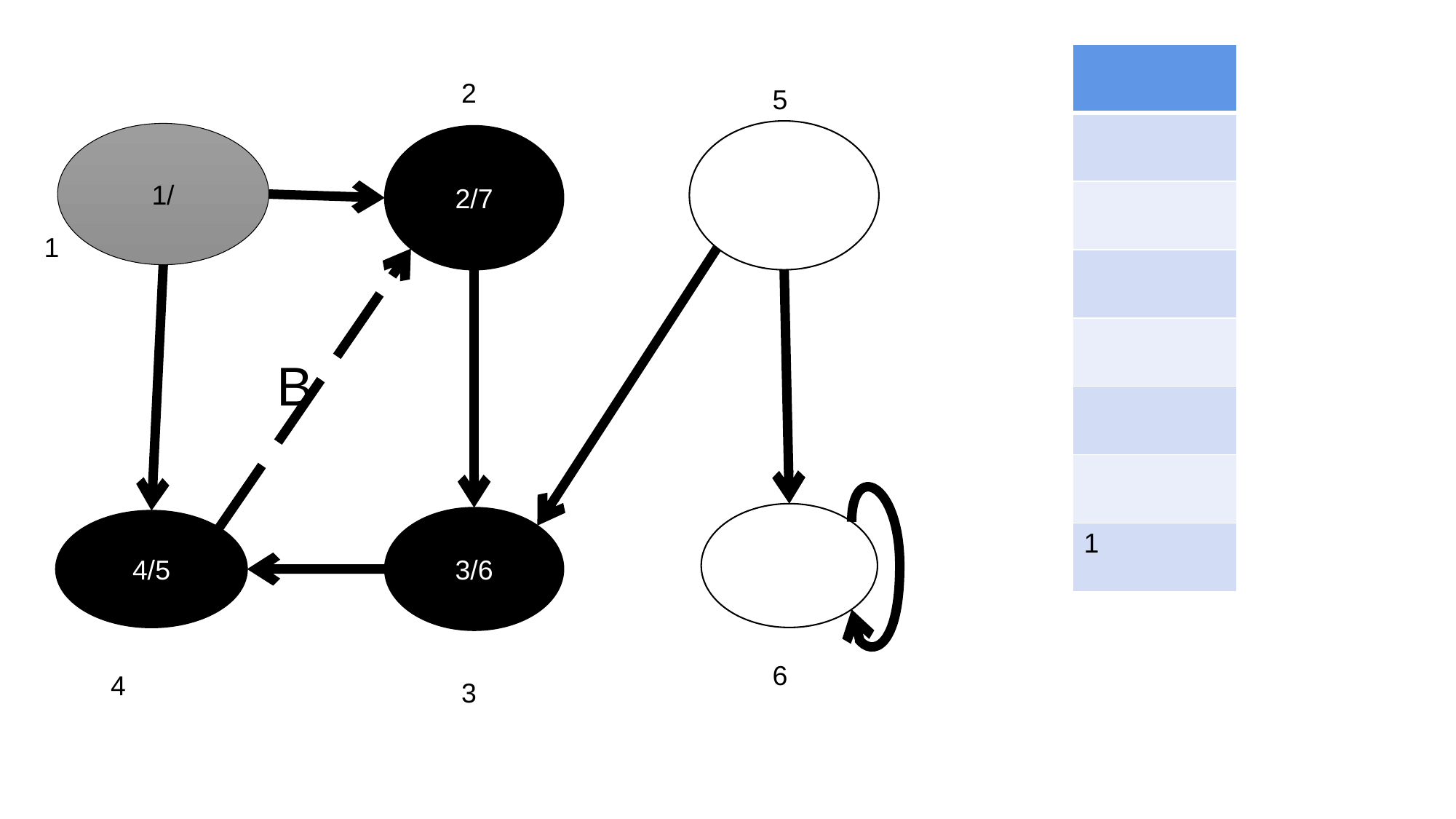

|  |
| --- |
|  |
|  |
|  |
|  |
|  |
|  |
| 1 |
2
5

1/
2/7
1
B

3/6
4/5
6
4
3